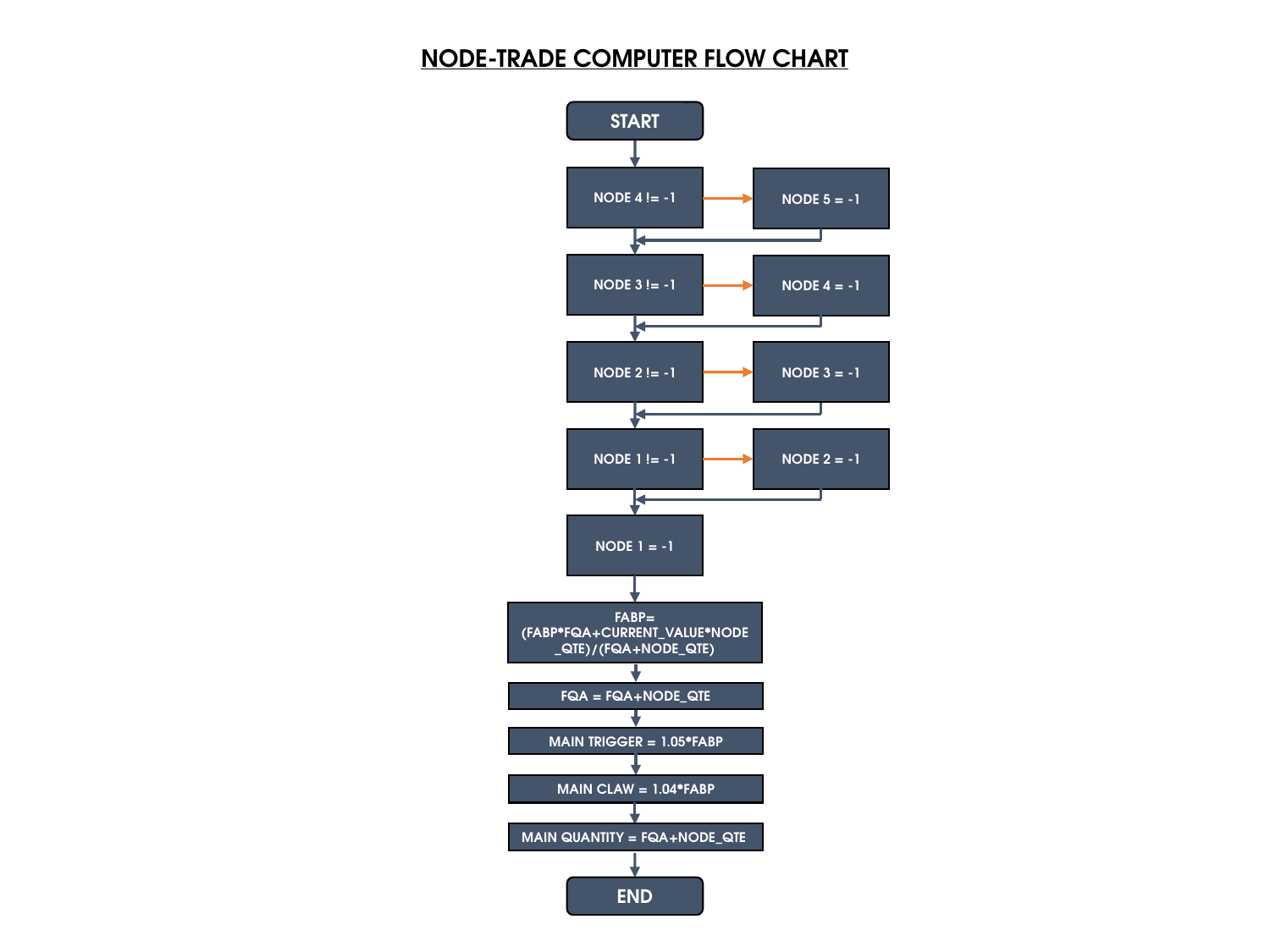

NODE-TRADE COMPUTER FLOW CHART
START
NODE 4 != -1
NODE 5 = -1
NODE 3 != -1
NODE 4 = -1
NODE 2 != -1
NODE 3 = -1
NODE 1 != -1
NODE 2 = -1
NODE 1 = -1
FABP= (FABP*FQA+CURRENT_VALUE*NODE_QTE)/(FQA+NODE_QTE)
FQA = FQA+NODE_QTE
MAIN TRIGGER = 1.05*FABP
MAIN CLAW = 1.04*FABP
MAIN QUANTITY = FQA+NODE_QTE
END